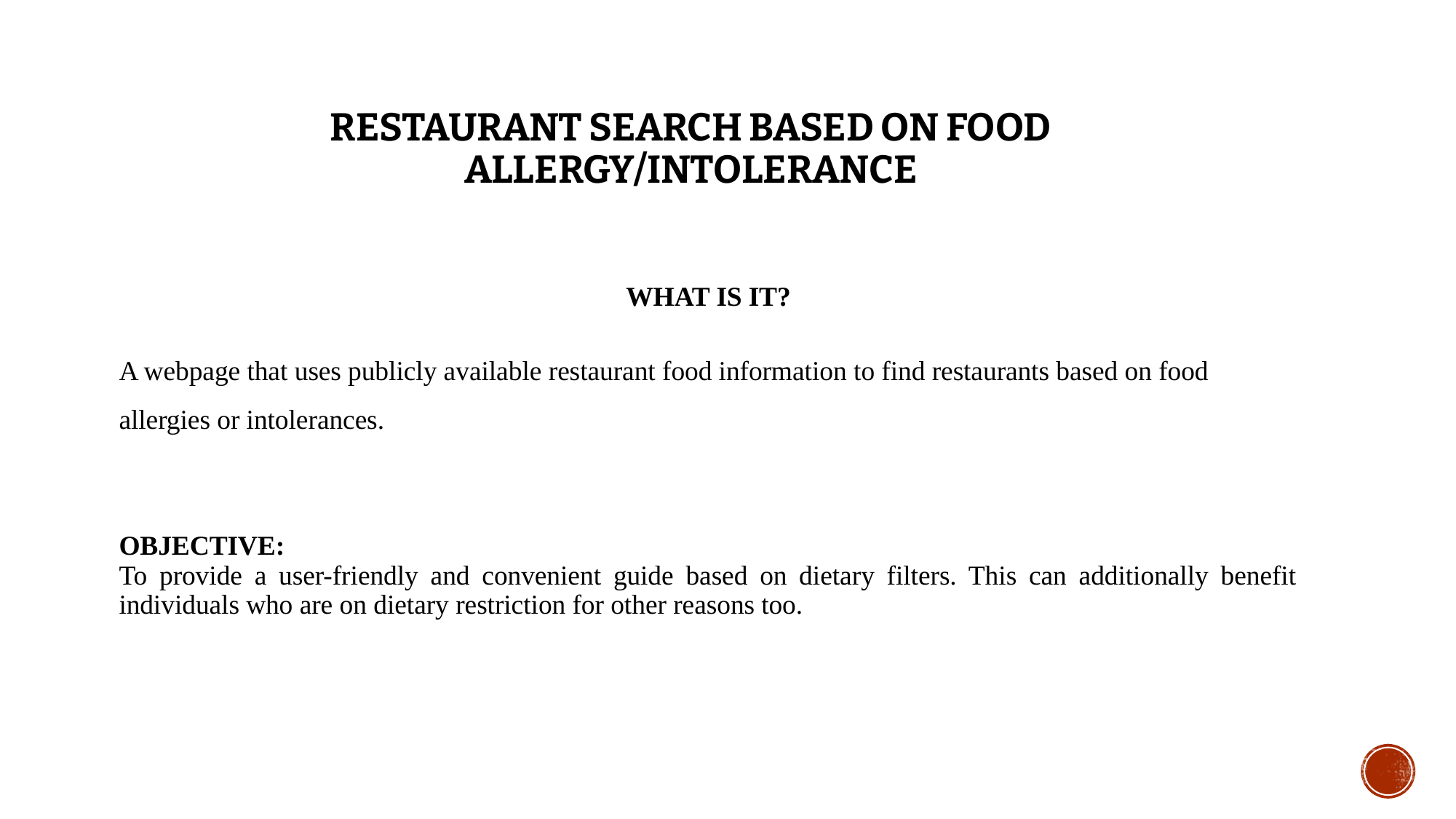

# Restaurant Search based on Food allergy/Intolerance
What is it?
A webpage that uses publicly available restaurant food information to find restaurants based on food allergies or intolerances.

Objective:
To provide a user-friendly and convenient guide based on dietary filters. This can additionally benefit individuals who are on dietary restriction for other reasons too.